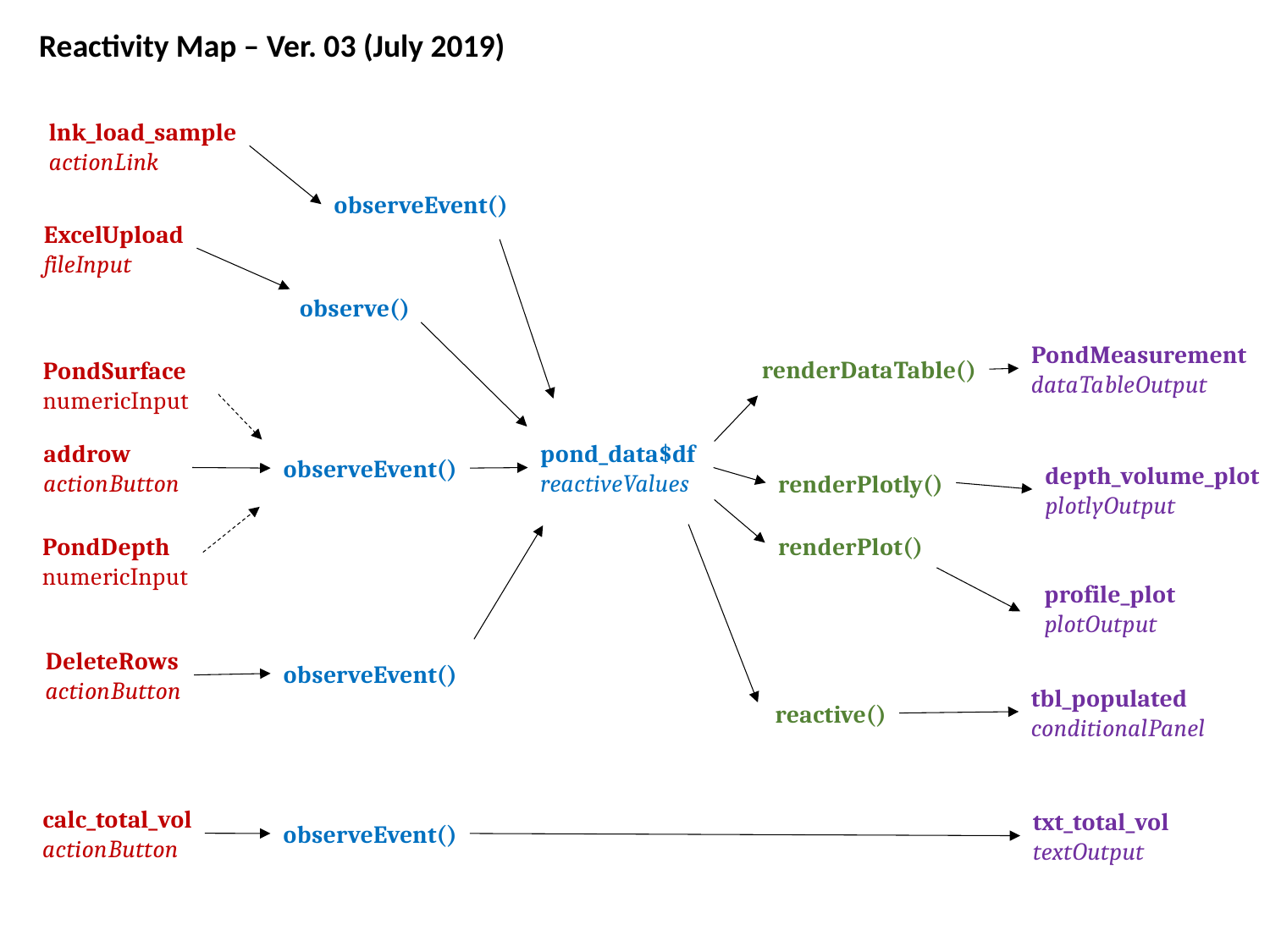

Reactivity Map – Ver. 03 (July 2019)
lnk_load_sample
actionLink
observeEvent()
ExcelUpload
fileInput
observe()
PondMeasurement
dataTableOutput
renderDataTable()
PondSurface
numericInput
addrow
actionButton
pond_data$df
reactiveValues
observeEvent()
depth_volume_plot
plotlyOutput
renderPlotly()
PondDepth
numericInput
renderPlot()
profile_plot
plotOutput
DeleteRows
actionButton
observeEvent()
tbl_populated
conditionalPanel
reactive()
calc_total_vol
actionButton
txt_total_vol
textOutput
observeEvent()